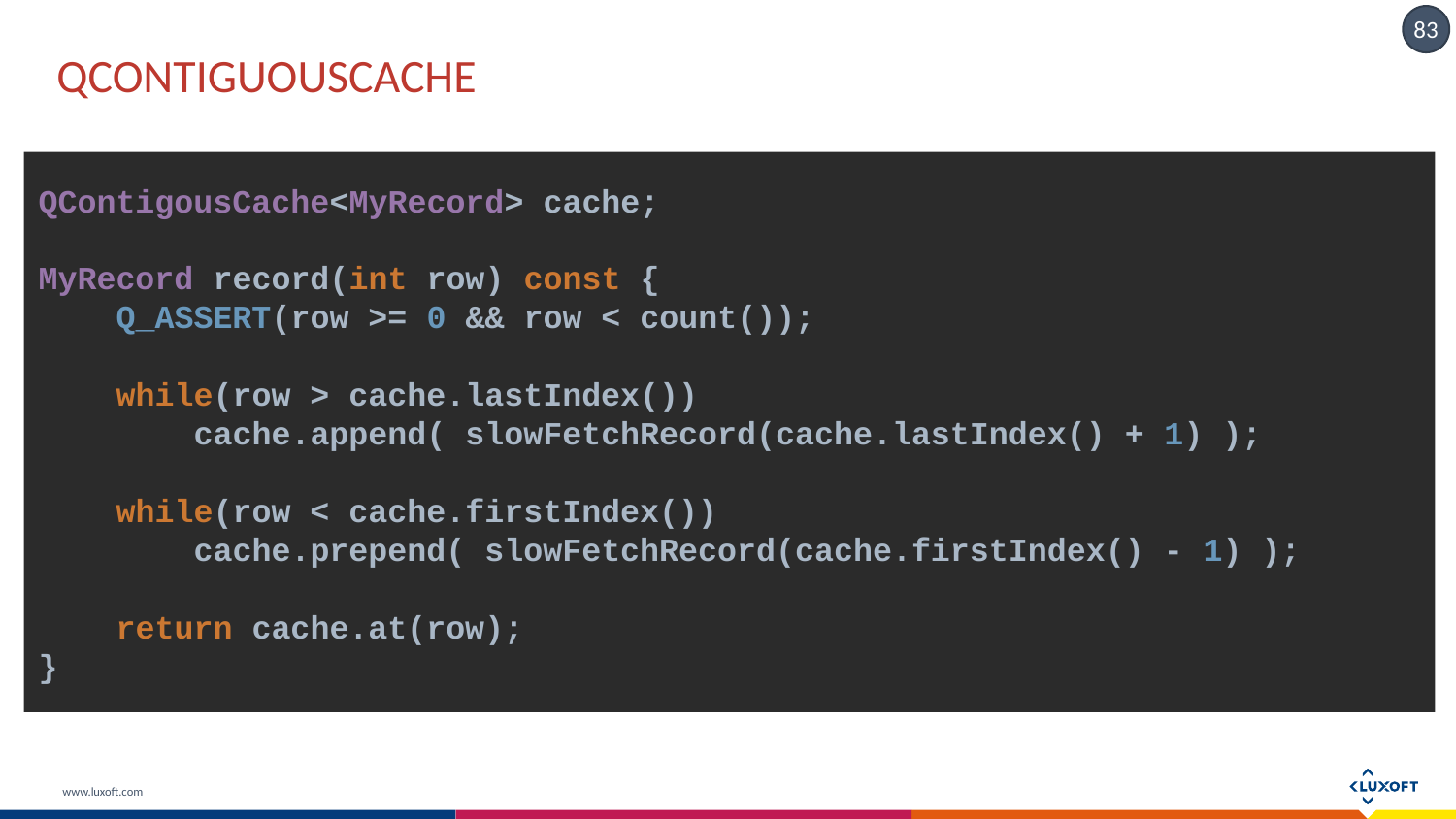

# QCONTIGuOUSCACHE
QContigousCache<MyRecord> cache;

MyRecord record(int row) const {
    Q_ASSERT(row >= 0 && row < count());
    while(row > cache.lastIndex())
        cache.append( slowFetchRecord(cache.lastIndex() + 1) );

    while(row < cache.firstIndex())
        cache.prepend( slowFetchRecord(cache.firstIndex() - 1) );
    return cache.at(row);
}